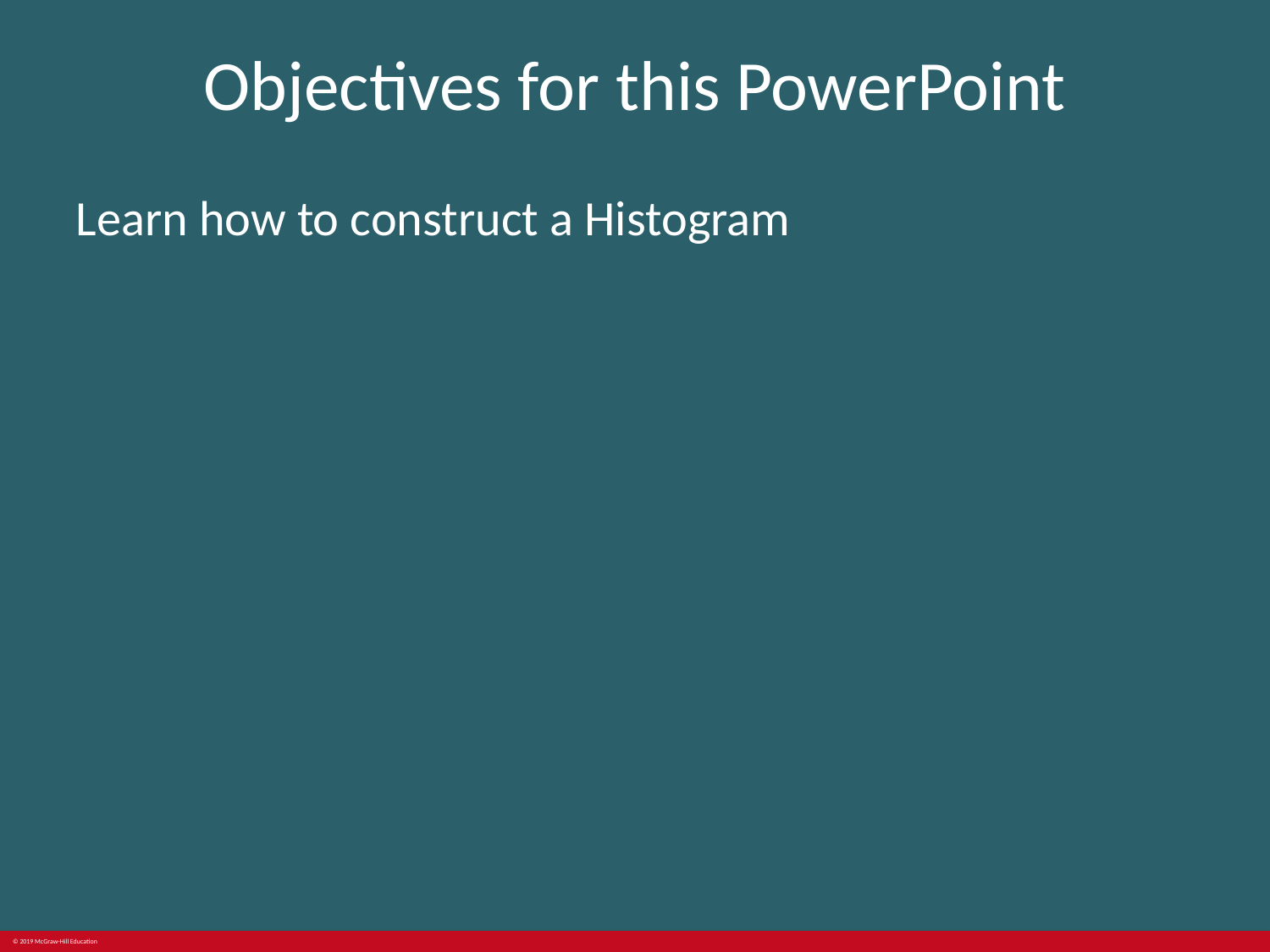

# Objectives for this PowerPoint
Learn how to construct a Histogram